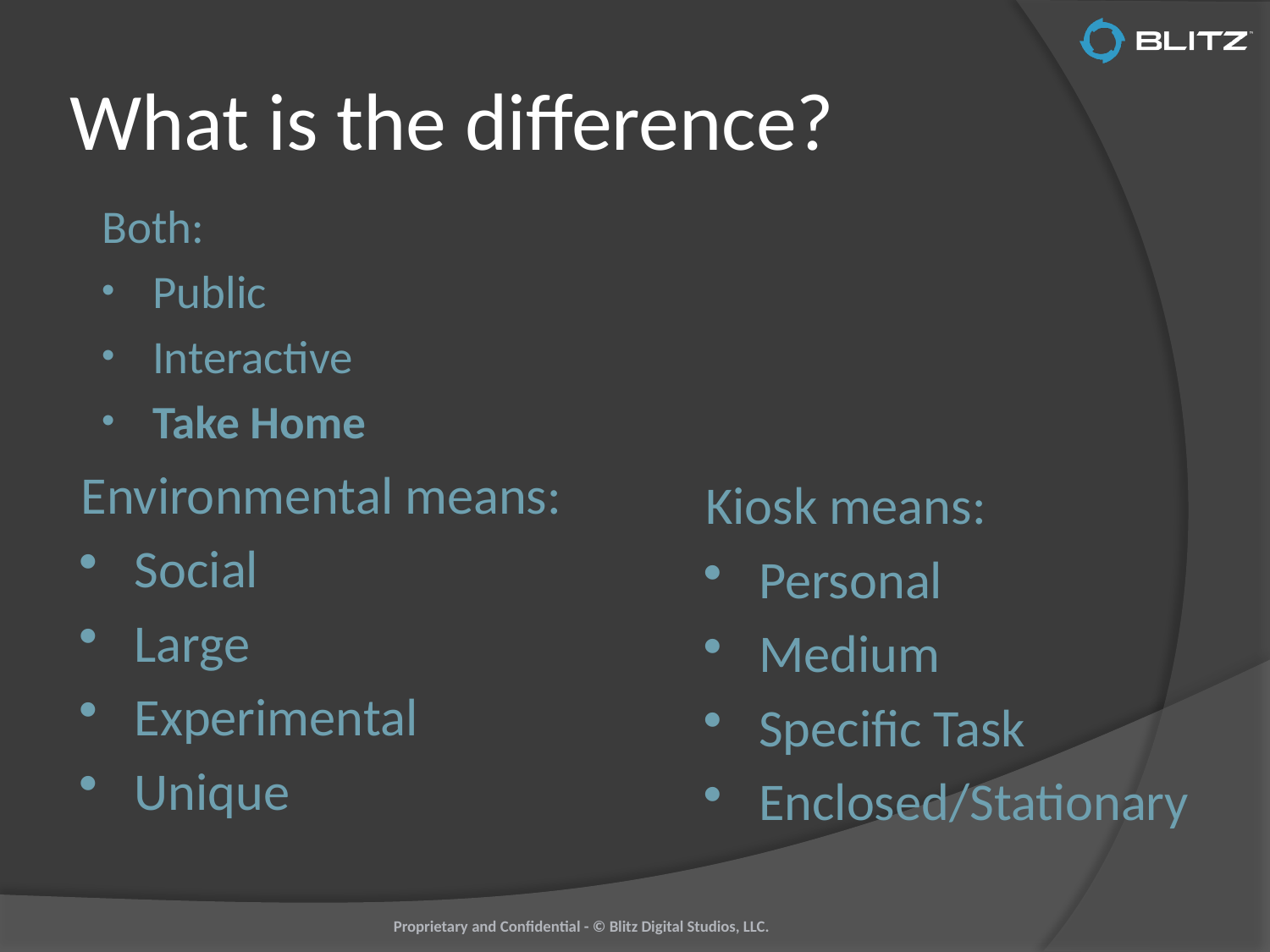

# What is the difference?
Both:
Public
Interactive
Take Home

Environmental means:
Social
Large
Experimental
Unique

Kiosk means:
Personal
Medium
Specific Task
Enclosed/Stationary